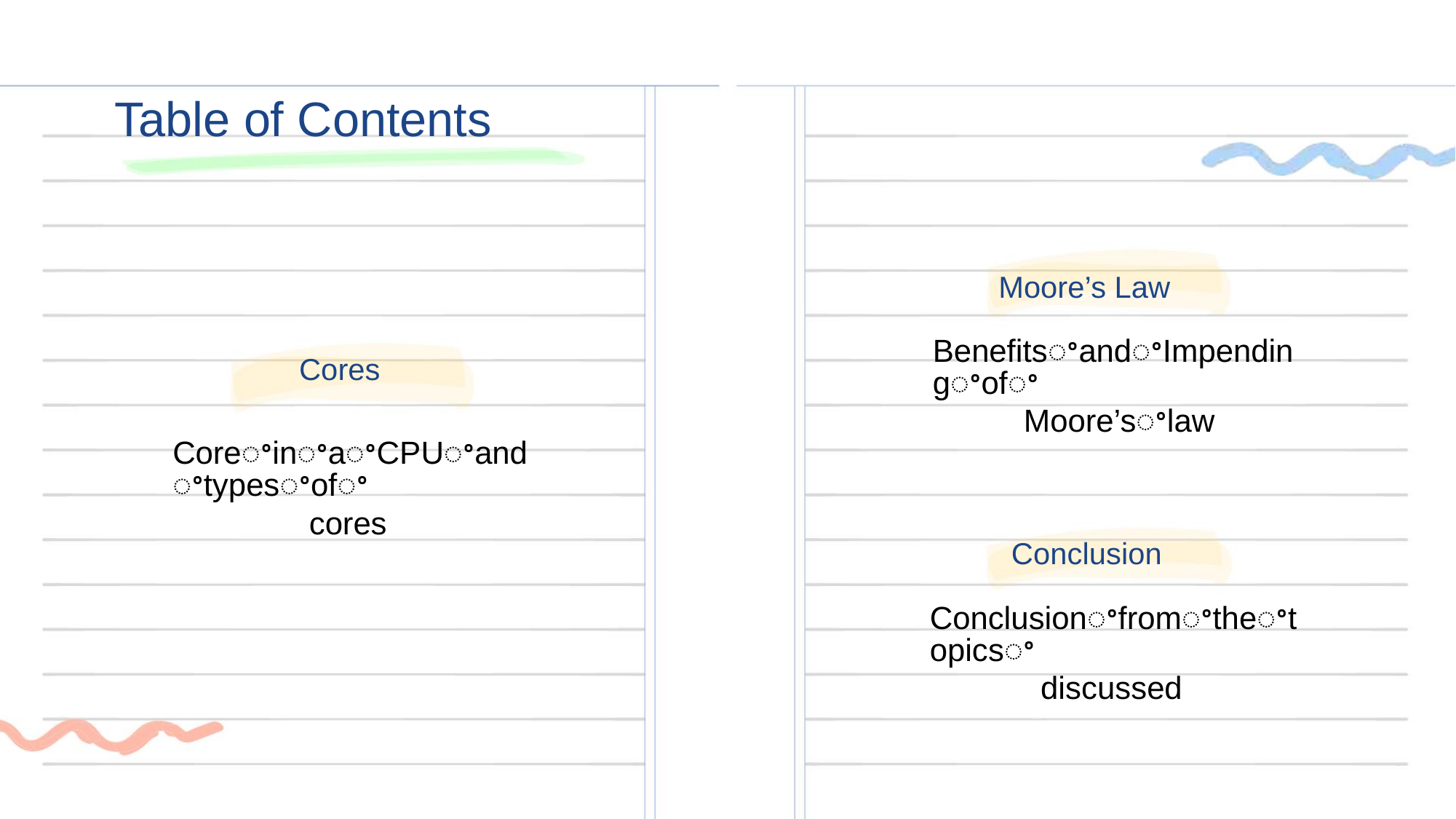

Table of Contents
Moore’s Law
BenefitsꢀandꢀImpendingꢀofꢀ
Moore’sꢀlaw
Cores
CoreꢀinꢀaꢀCPUꢀandꢀtypesꢀofꢀ
cores
Conclusion
Conclusionꢀfromꢀtheꢀtopicsꢀ
discussed